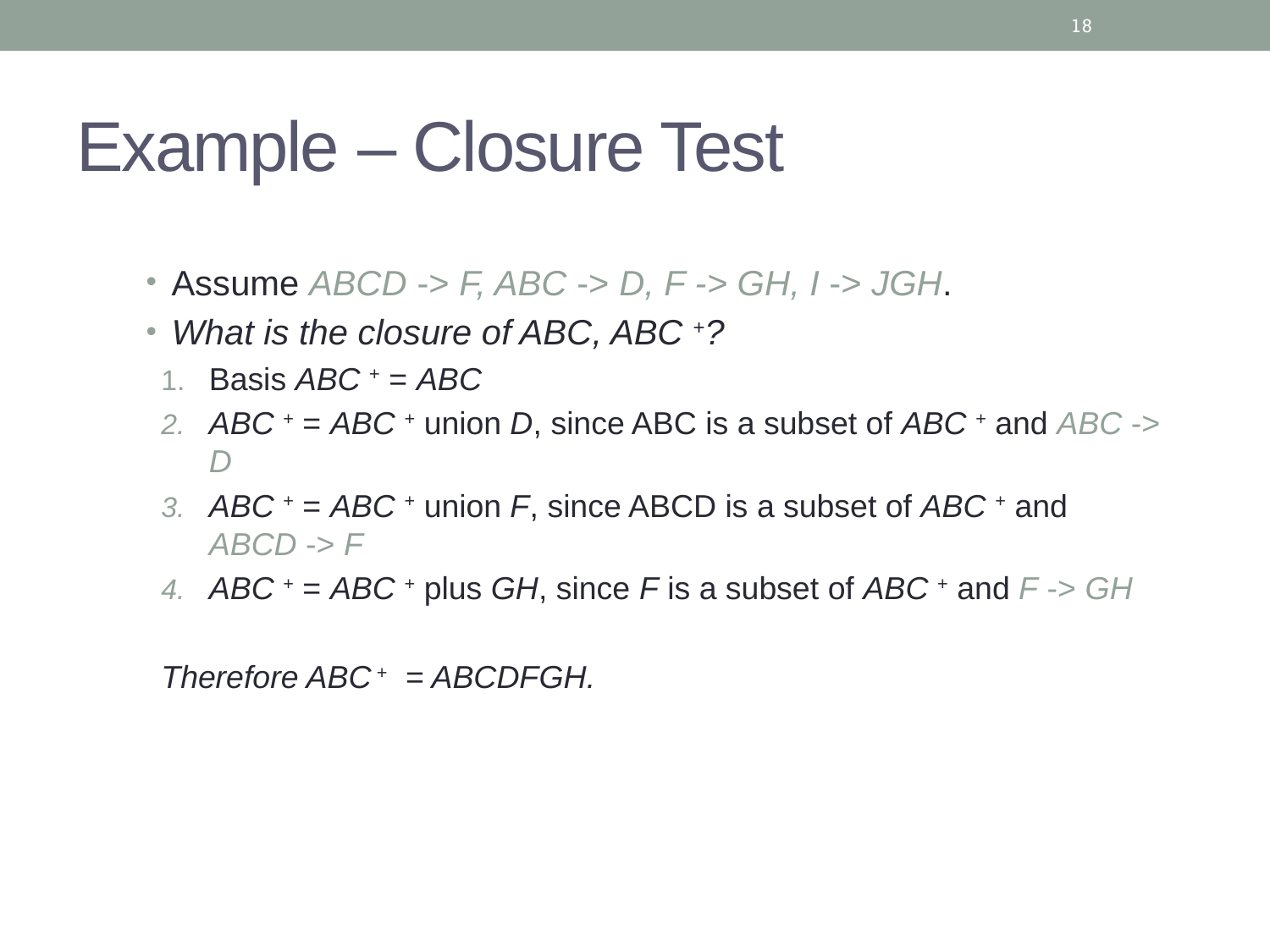

18
# Example – Closure Test
Assume ABCD -> F, ABC -> D, F -> GH, I -> JGH.
What is the closure of ABC, ABC +?
Basis ABC + = ABC
ABC + = ABC + union D, since ABC is a subset of ABC + and ABC -> D
ABC + = ABC + union F, since ABCD is a subset of ABC + and ABCD -> F
ABC + = ABC + plus GH, since F is a subset of ABC + and F -> GH

Therefore ABC +  = ABCDFGH.